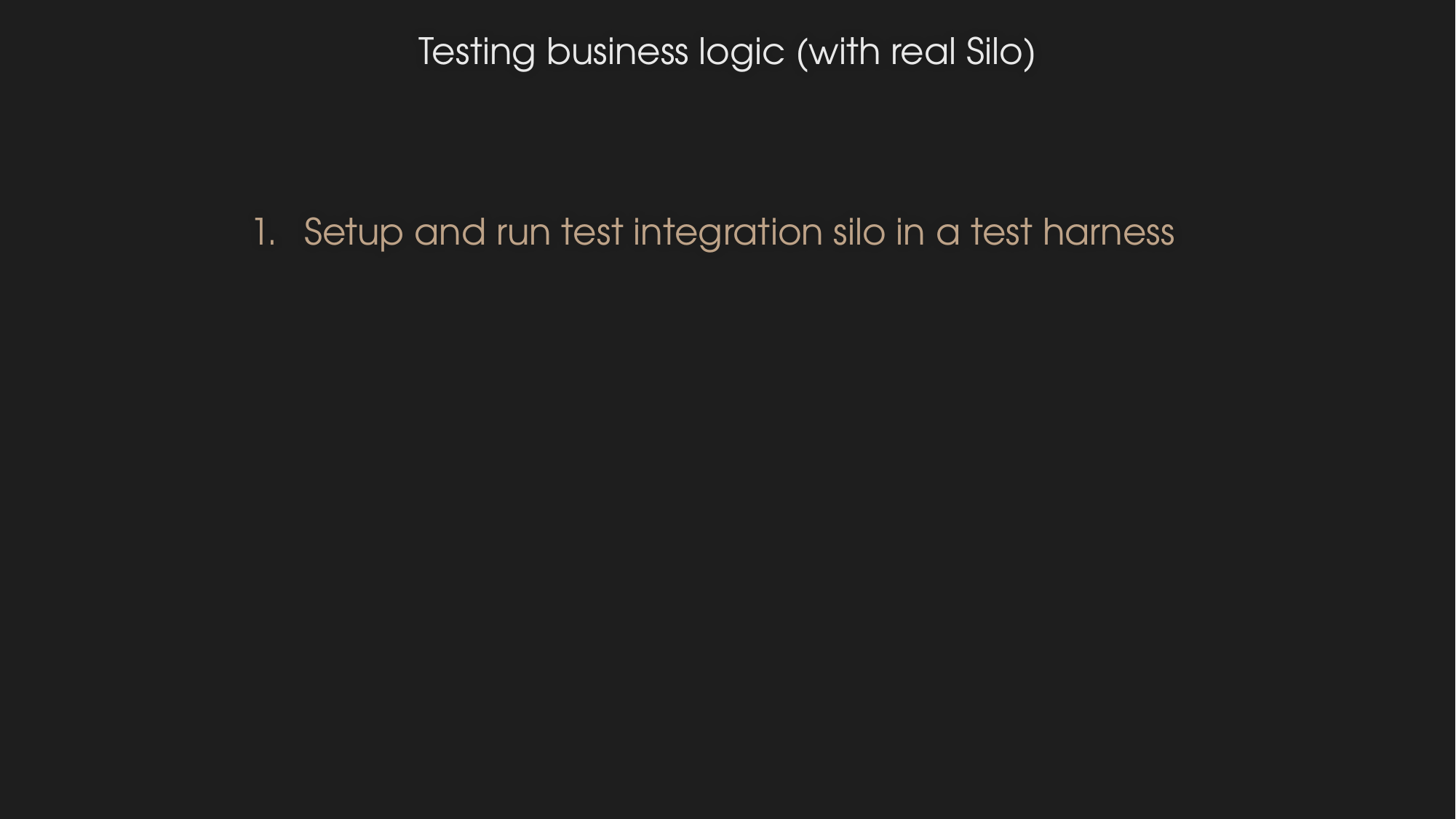

Testing business logic (with real Silo)
Setup and run test integration silo in a test harness